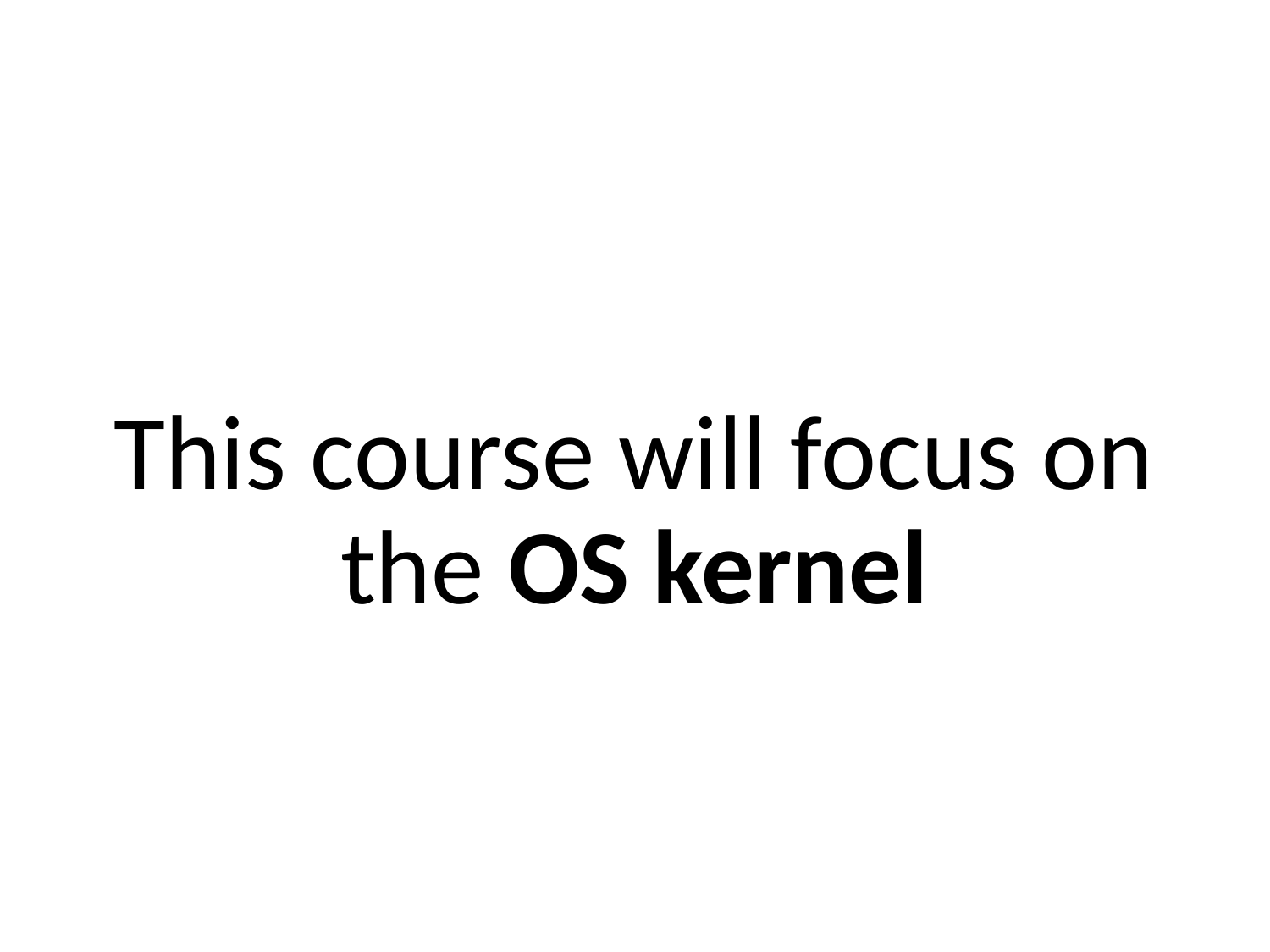

# This course will focus on the OS kernel